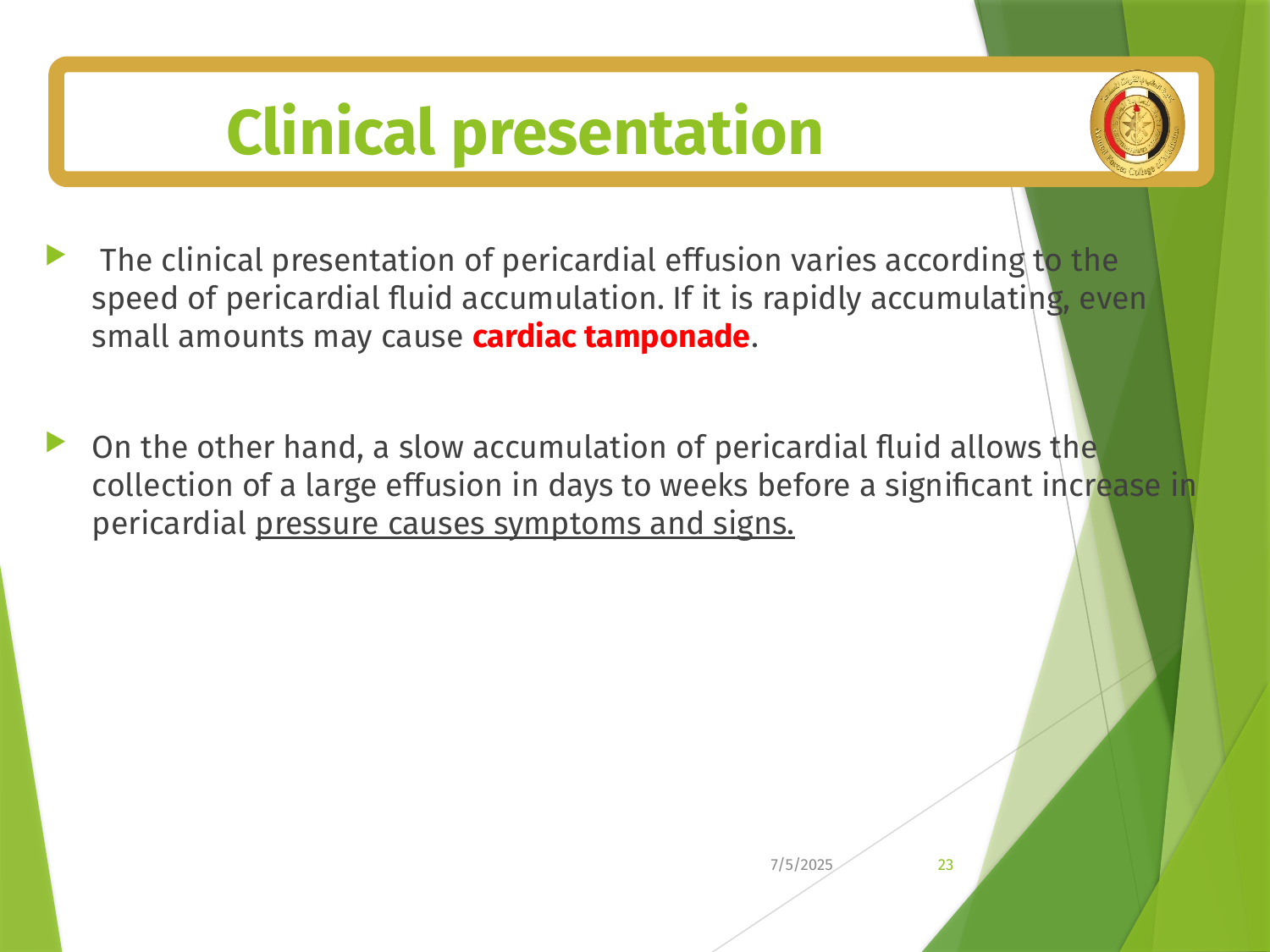

# Clinical presentation
 The clinical presentation of pericardial effusion varies according to the speed of pericardial fluid accumulation. If it is rapidly accumulating, even small amounts may cause cardiac tamponade.

On the other hand, a slow accumulation of pericardial fluid allows the collection of a large effusion in days to weeks before a significant increase in pericardial pressure causes symptoms and signs.
7/5/2025
23